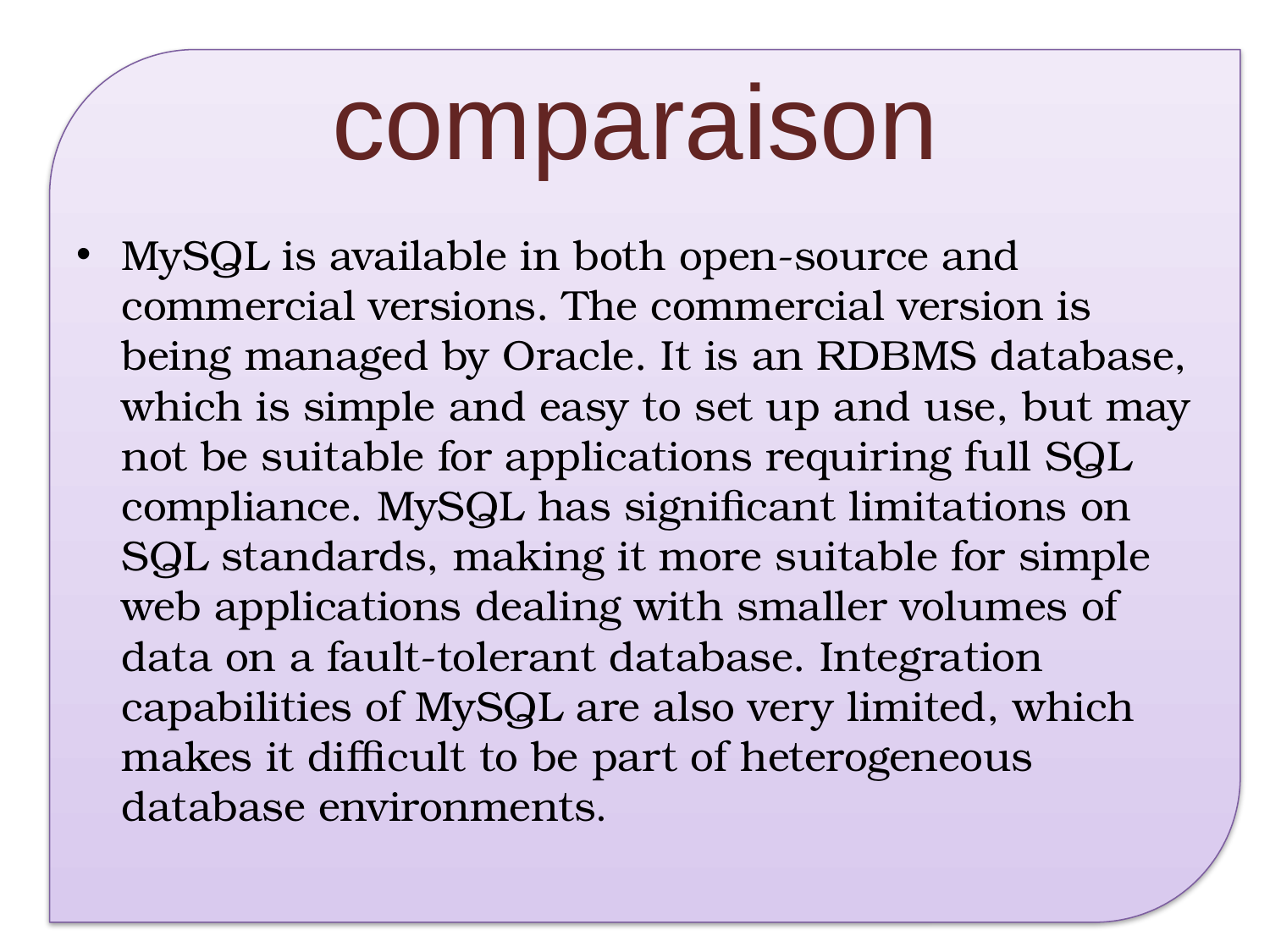

# comparaison

MySQL is available in both open-source and commercial versions. The commercial version is being managed by Oracle. It is an RDBMS database, which is simple and easy to set up and use, but may not be suitable for applications requiring full SQL compliance. MySQL has significant limitations on SQL standards, making it more suitable for simple web applications dealing with smaller volumes of data on a fault-tolerant database. Integration capabilities of MySQL are also very limited, which makes it difficult to be part of heterogeneous database environments.